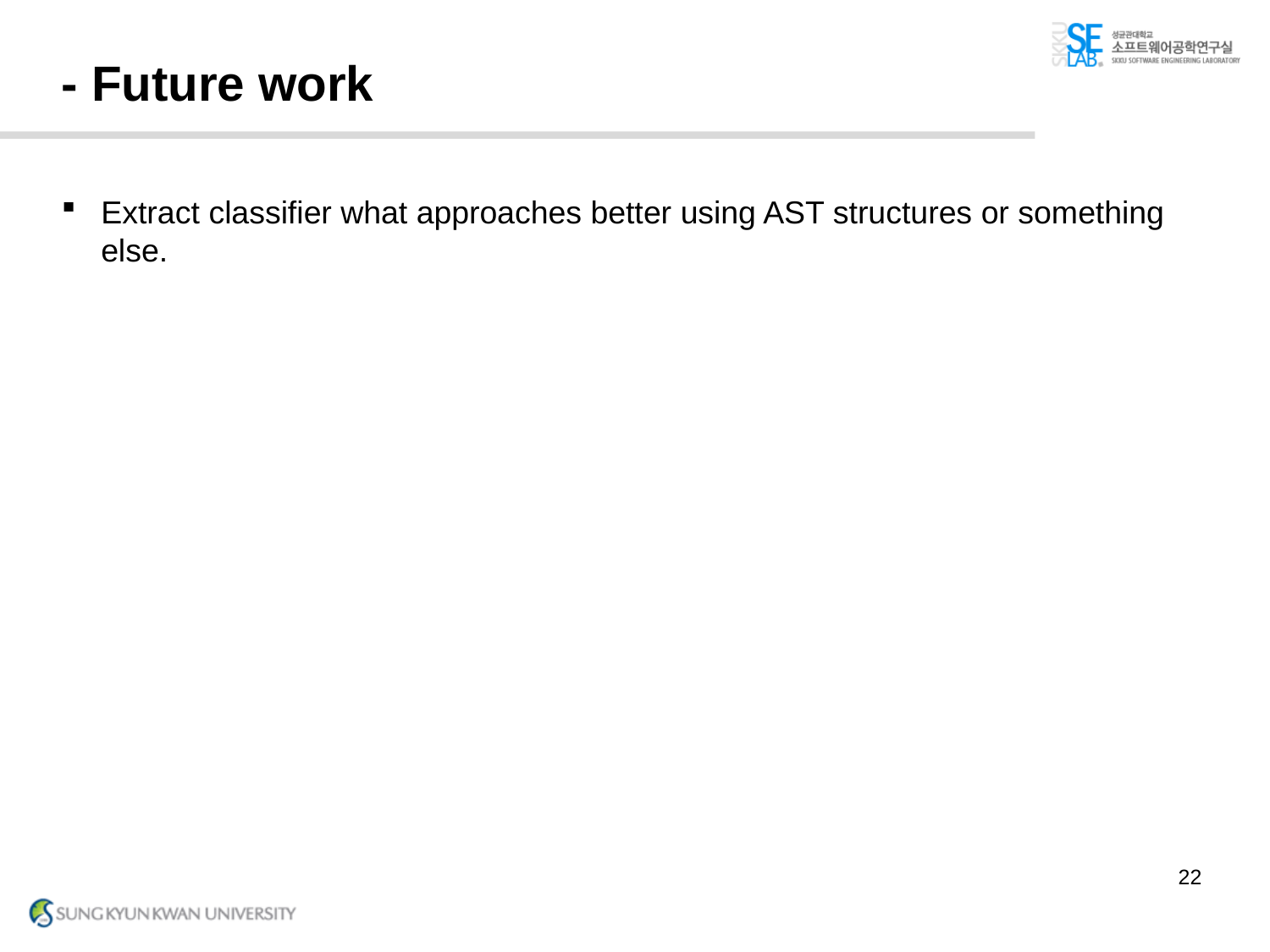

# - Future work
Extract classifier what approaches better using AST structures or something else.

22